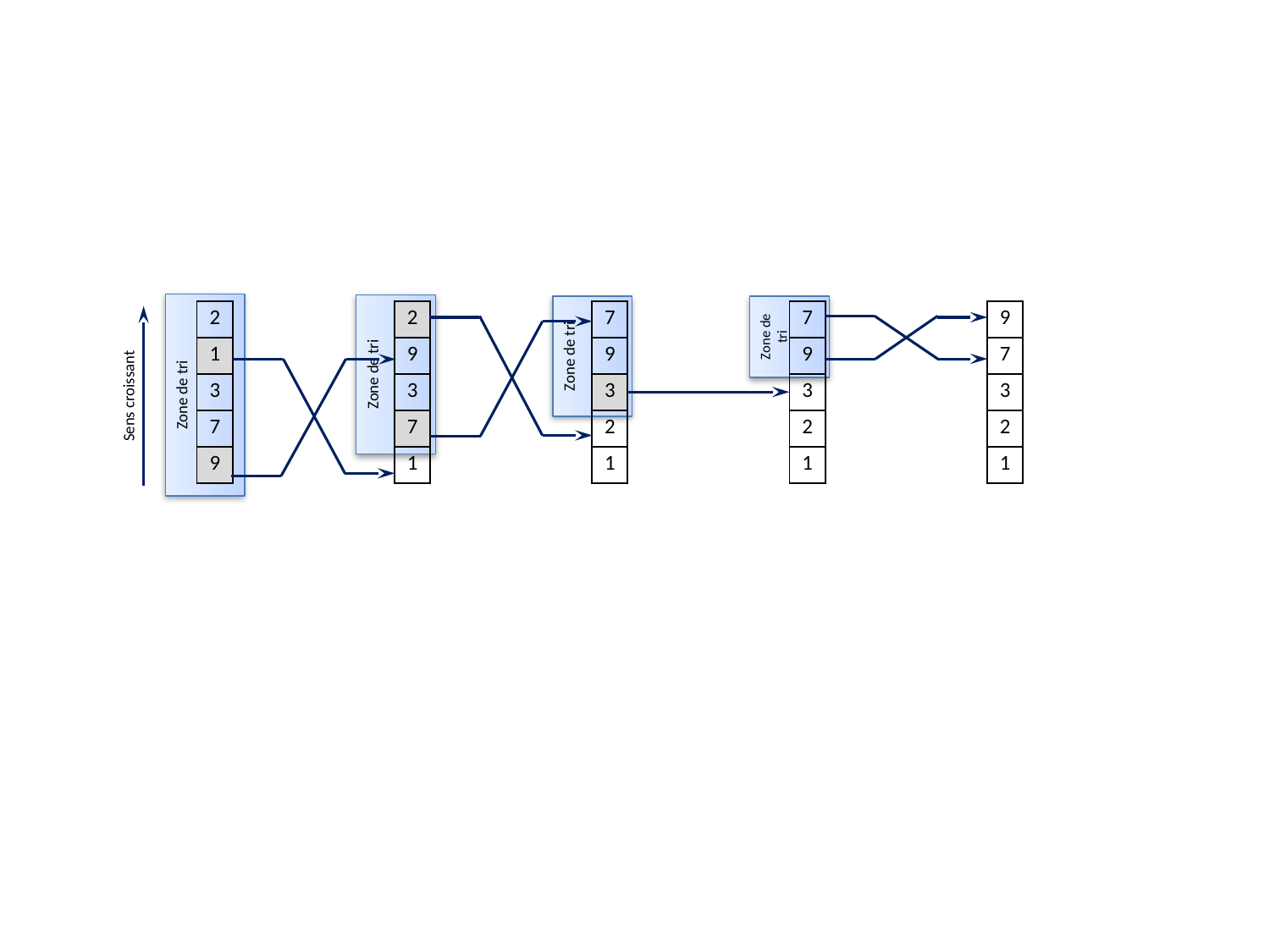

Zone de tri
| 2 |
| --- |
| 1 |
| 3 |
| 7 |
| 9 |
| 2 |
| --- |
| 9 |
| 3 |
| 7 |
| 1 |
| 7 |
| --- |
| 9 |
| 3 |
| 2 |
| 1 |
| 7 |
| --- |
| 9 |
| 3 |
| 2 |
| 1 |
| 9 |
| --- |
| 7 |
| 3 |
| 2 |
| 1 |
Zone de tri
Zone de tri
Zone de tri
Sens croissant